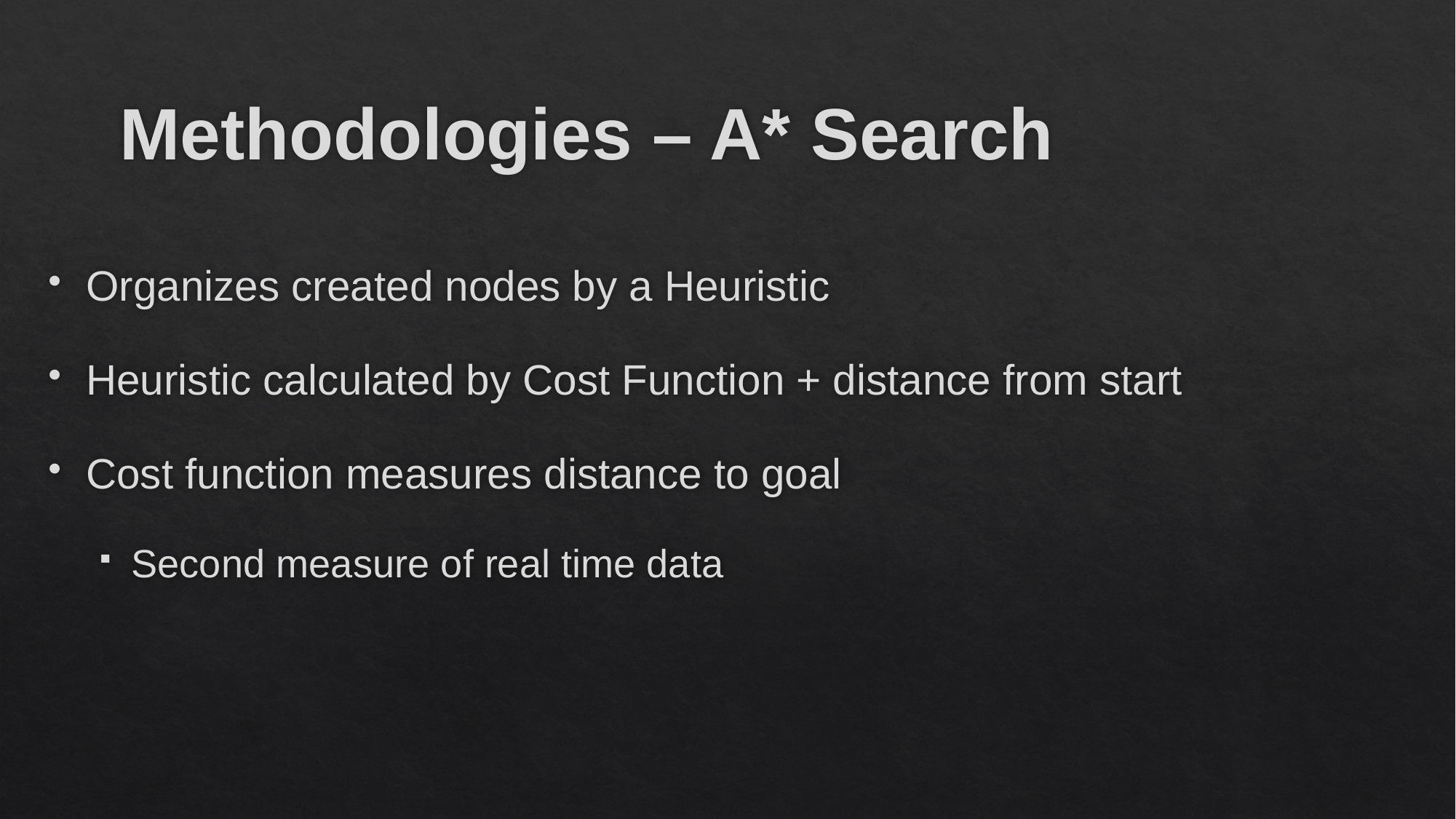

# Methodologies – A* Search
Organizes created nodes by a Heuristic
Heuristic calculated by Cost Function + distance from start
Cost function measures distance to goal
Second measure of real time data